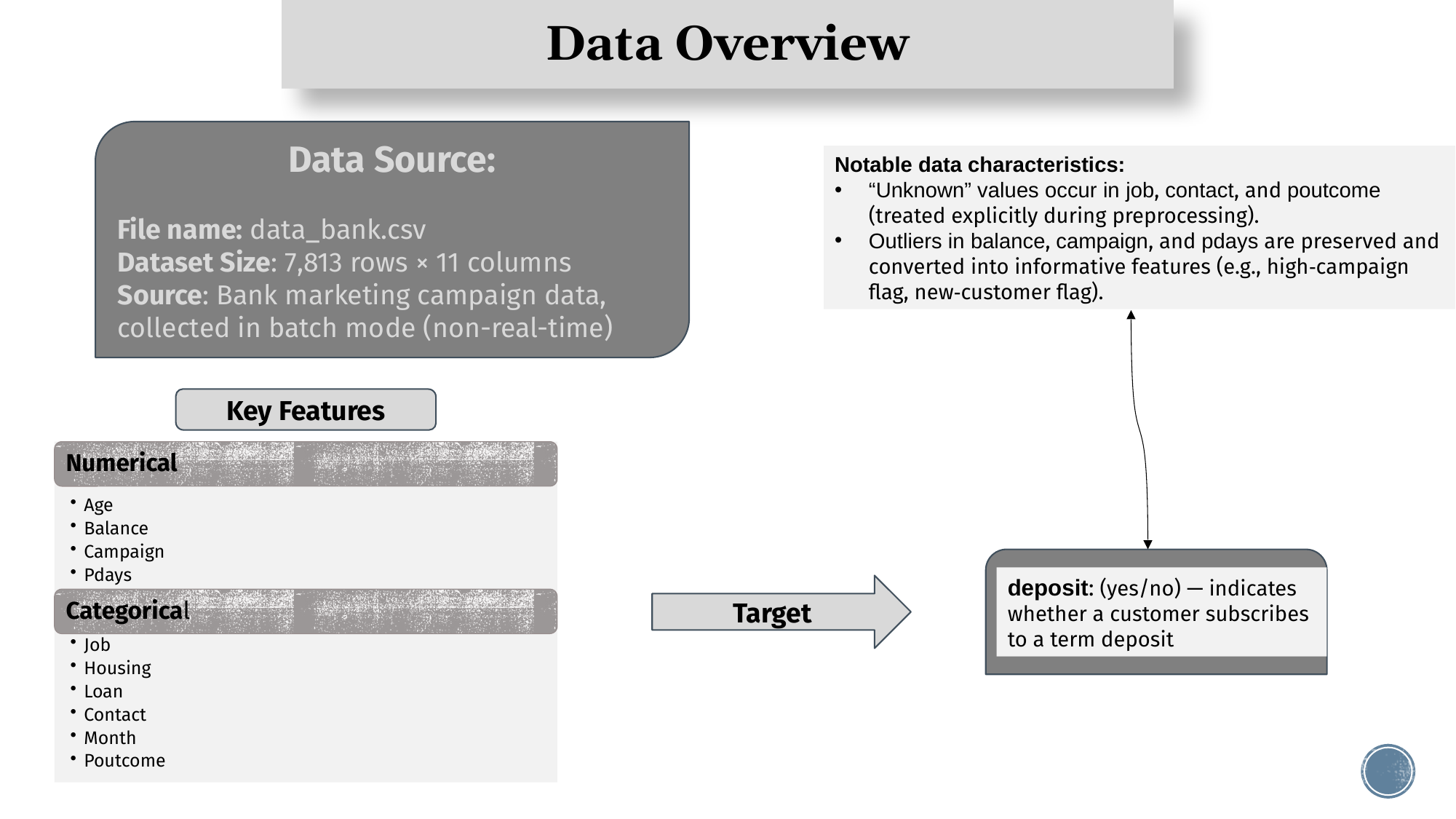

# Data Overview
Data Source:

File name: data_bank.csv
Dataset Size: 7,813 rows × 11 columns
Source: Bank marketing campaign data, collected in batch mode (non-real-time)
Notable data characteristics:
“Unknown” values occur in job, contact, and poutcome (treated explicitly during preprocessing).
Outliers in balance, campaign, and pdays are preserved and converted into informative features (e.g., high‑campaign flag, new‑customer flag).
Key Features
Numerical
Age
Balance
Campaign
Pdays
Categorical
Job
Housing
Loan
Contact
Month
Poutcome

deposit: (yes/no) — indicates whether a customer subscribes to a term deposit
Target